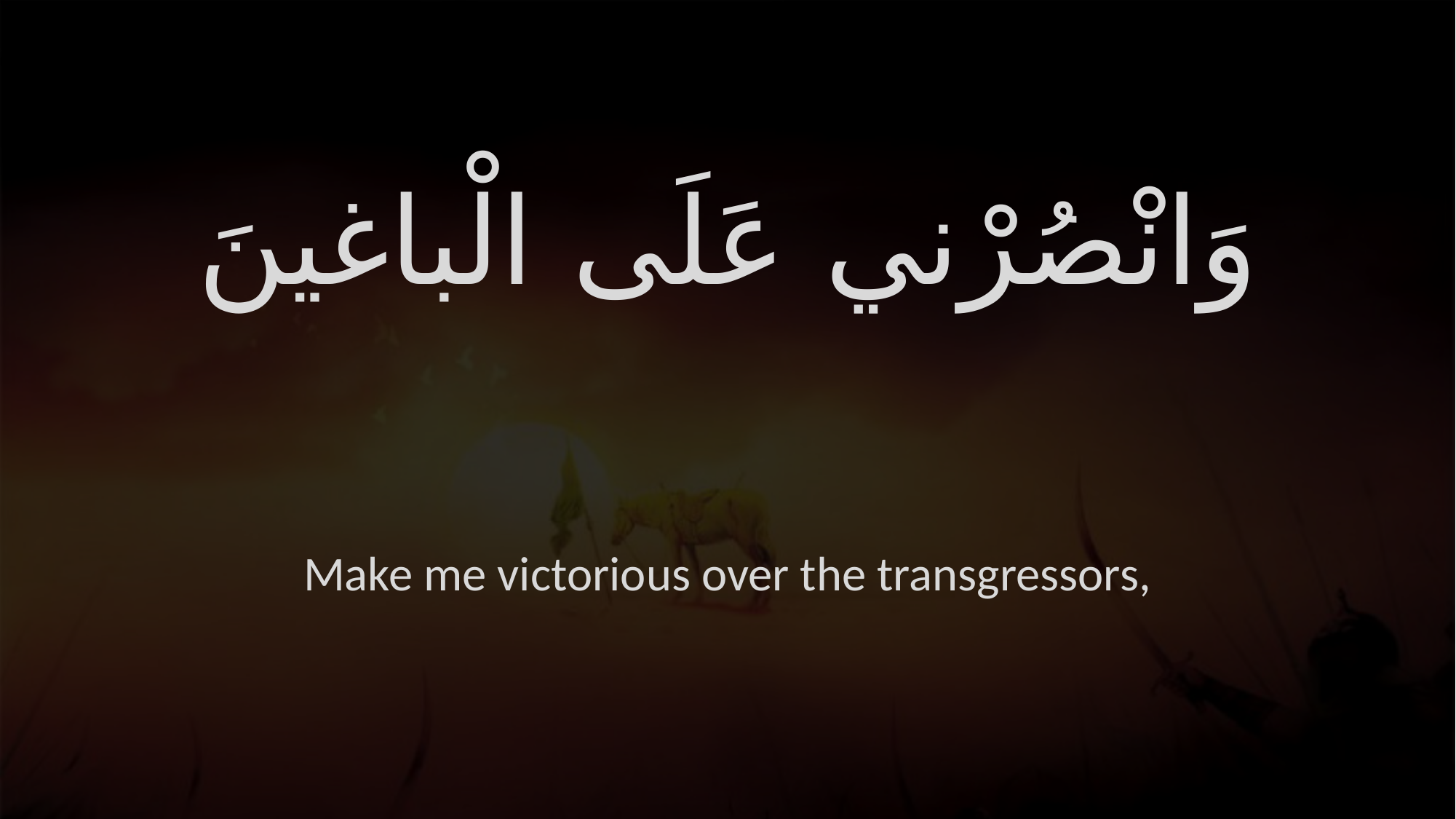

# وَانْصُرْني عَلَى الْباغينَ
Make me victorious over the transgressors,